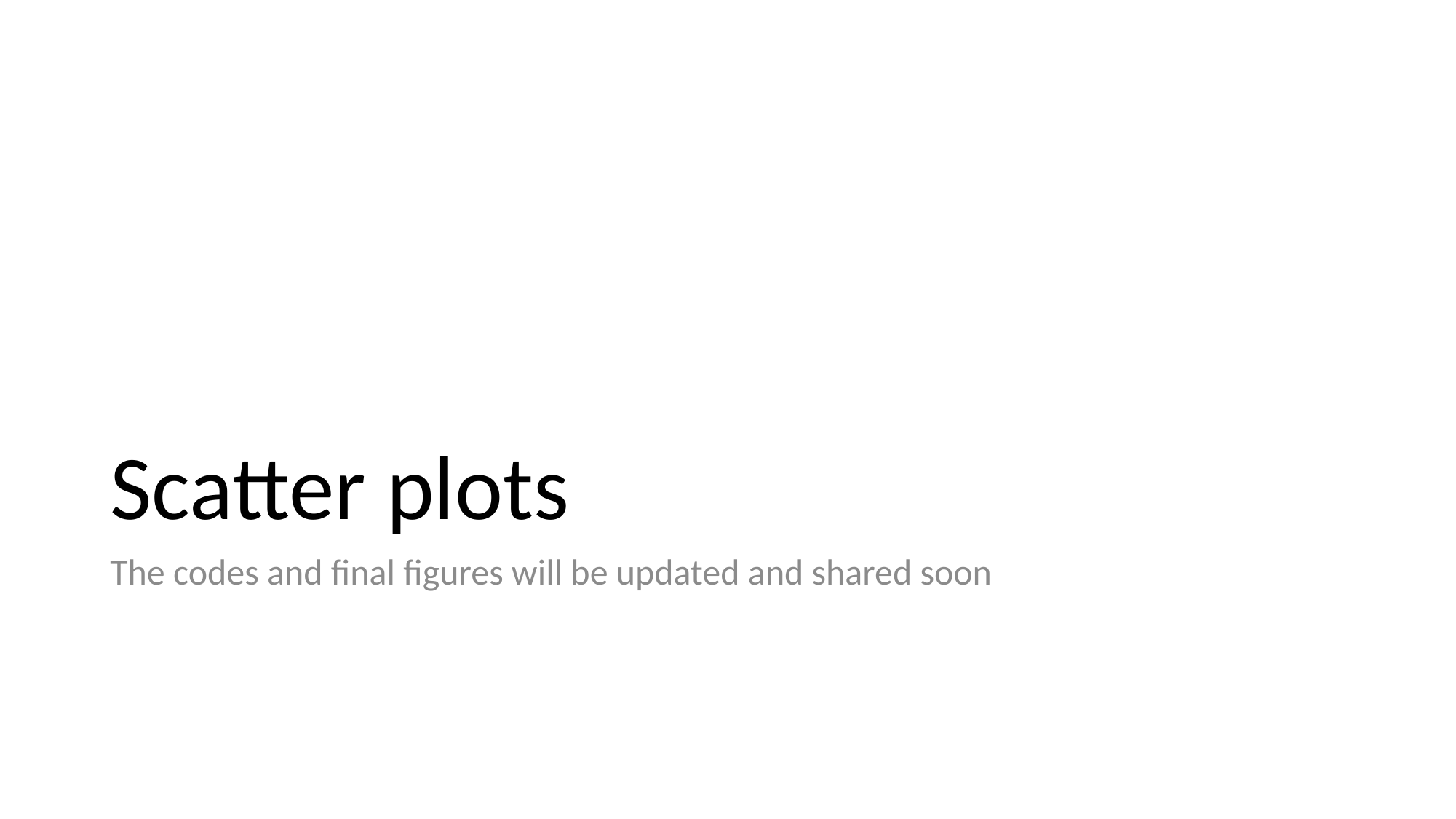

# Scatter plots
The codes and final figures will be updated and shared soon